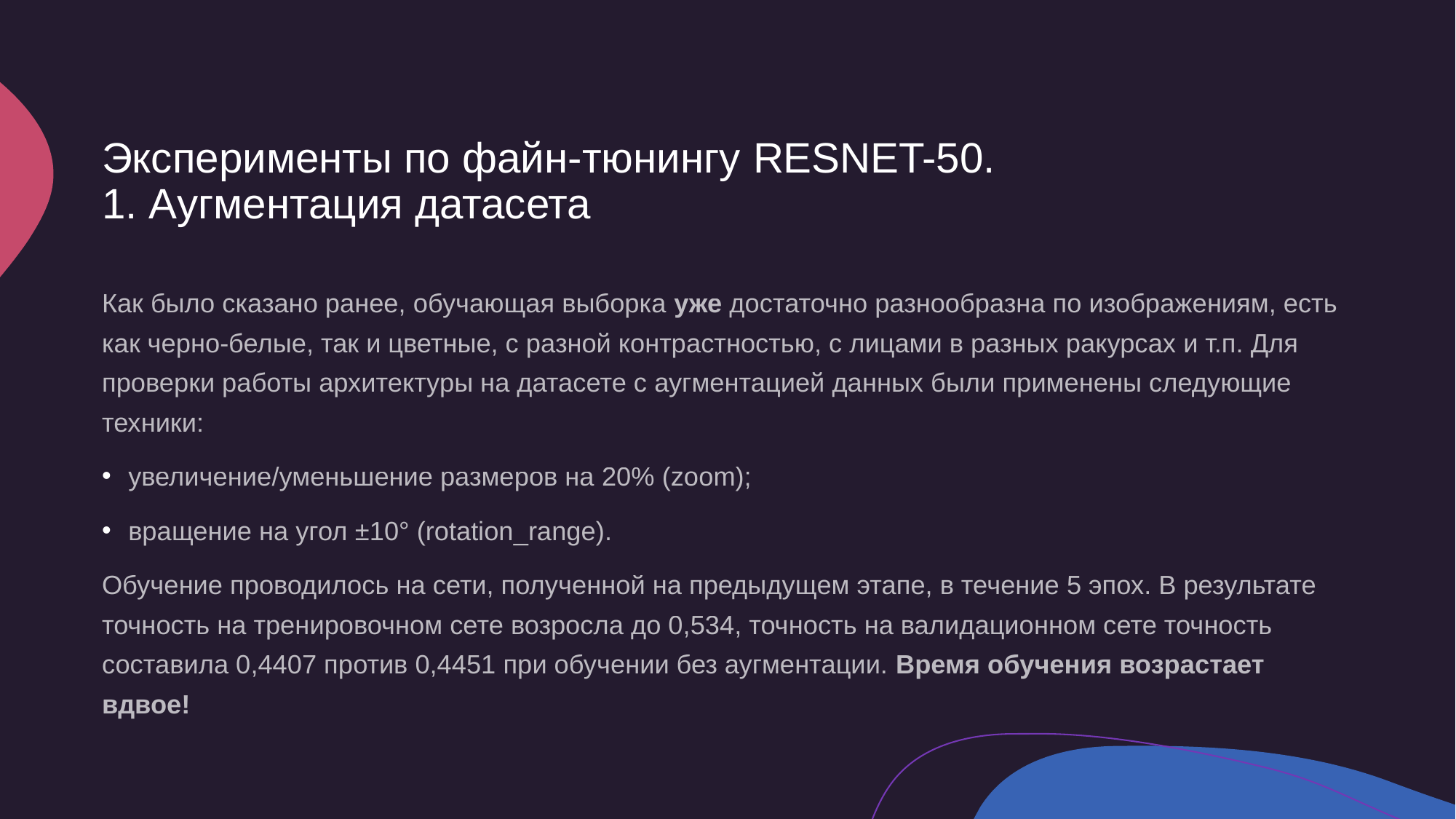

# Эксперименты по файн-тюнингу RESNET-50. 1. Аугментация датасета
Как было сказано ранее, обучающая выборка уже достаточно разнообразна по изображениям, есть как черно-белые, так и цветные, с разной контрастностью, с лицами в разных ракурсах и т.п. Для проверки работы архитектуры на датасете с аугментацией данных были применены следующие техники:
увеличение/уменьшение размеров на 20% (zoom);
вращение на угол ±10° (rotation_range).
Обучение проводилось на сети, полученной на предыдущем этапе, в течение 5 эпох. В результате точность на тренировочном сете возросла до 0,534, точность на валидационном сете точность составила 0,4407 против 0,4451 при обучении без аугментации. Время обучения возрастает вдвое!